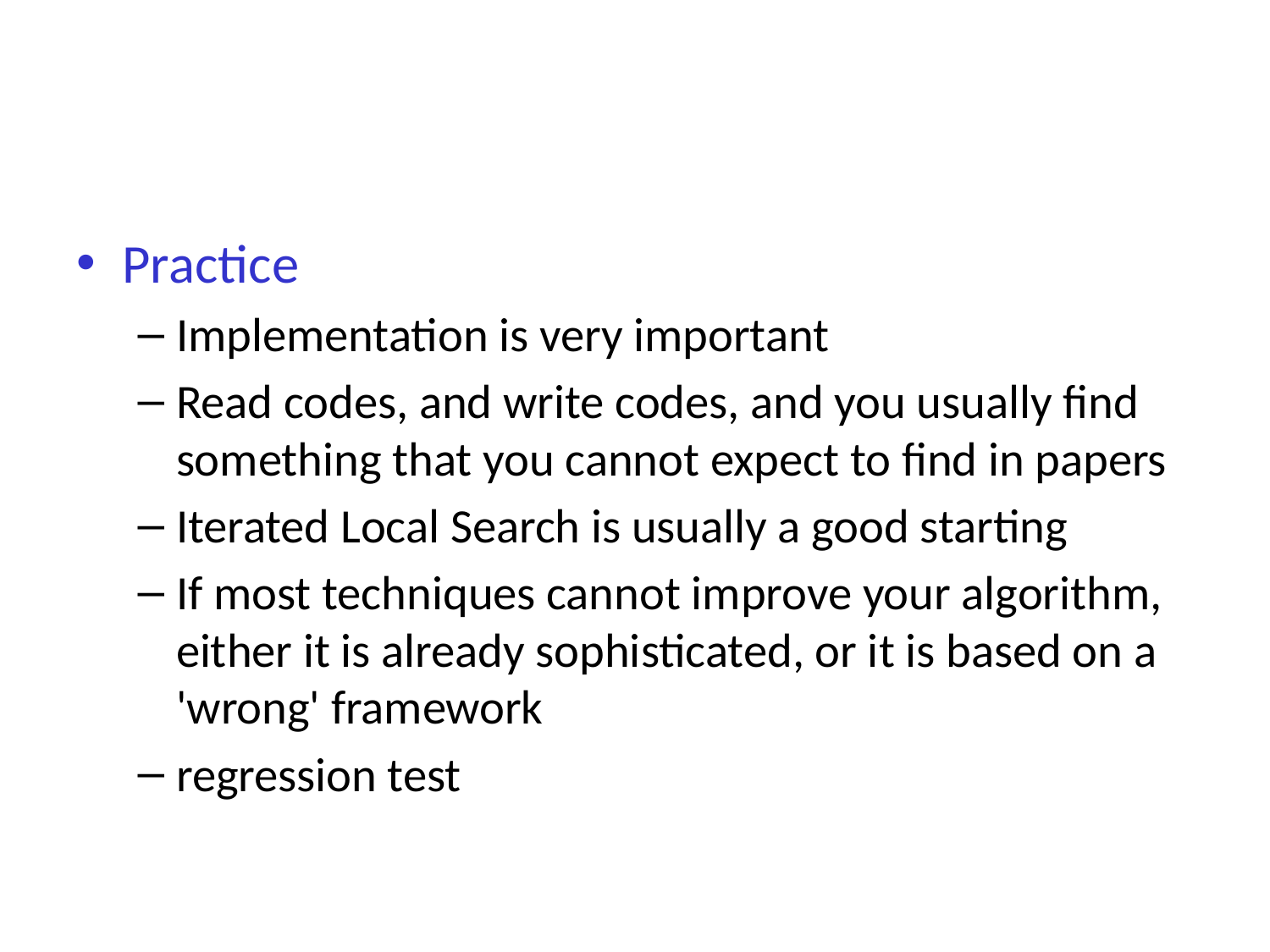

#
Practice
Implementation is very important
Read codes, and write codes, and you usually find something that you cannot expect to find in papers
Iterated Local Search is usually a good starting
If most techniques cannot improve your algorithm, either it is already sophisticated, or it is based on a 'wrong' framework
regression test